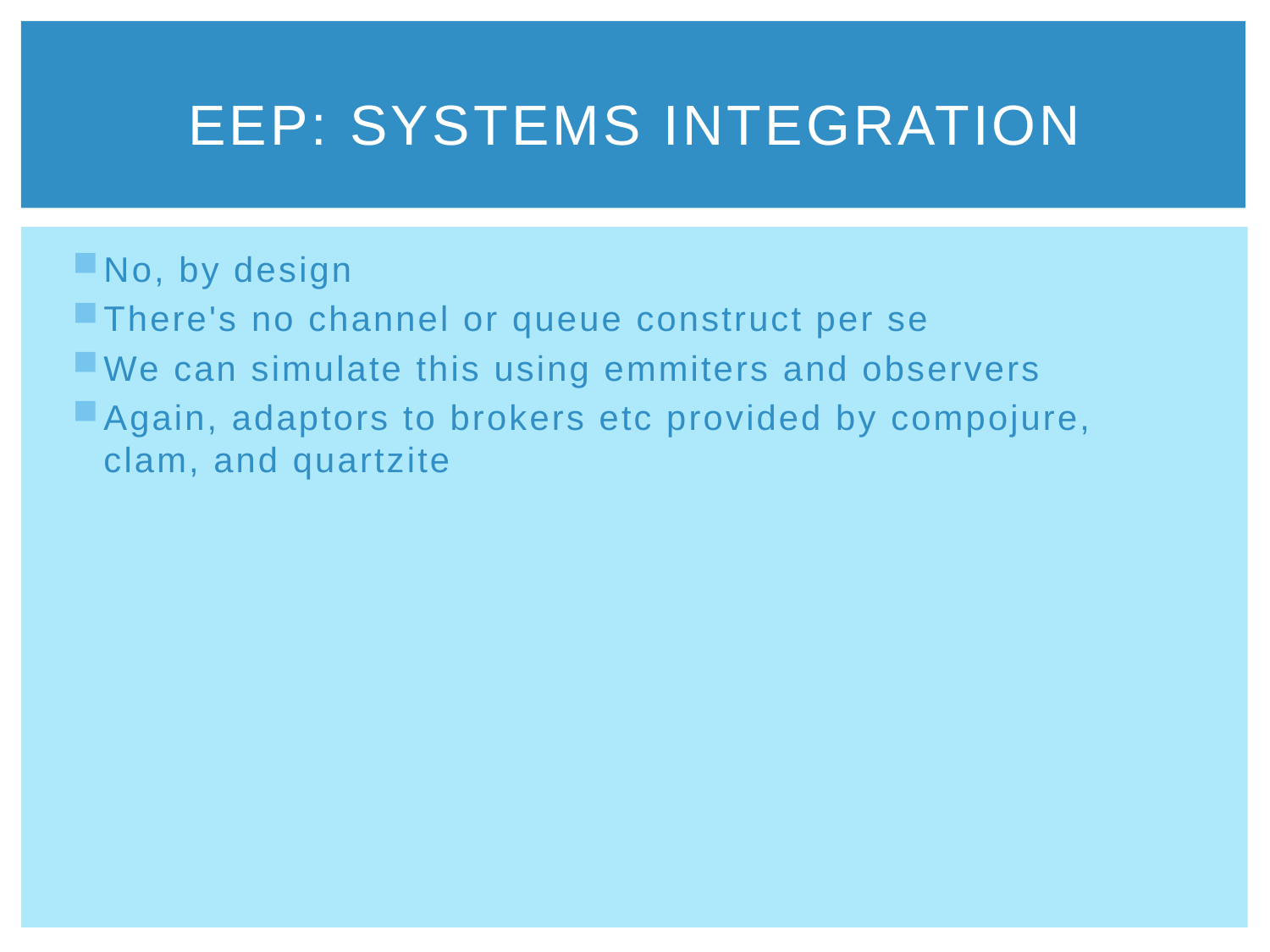

# EEP: Systems Integration
No, by design
There's no channel or queue construct per se
We can simulate this using emmiters and observers
Again, adaptors to brokers etc provided by compojure, clam, and quartzite